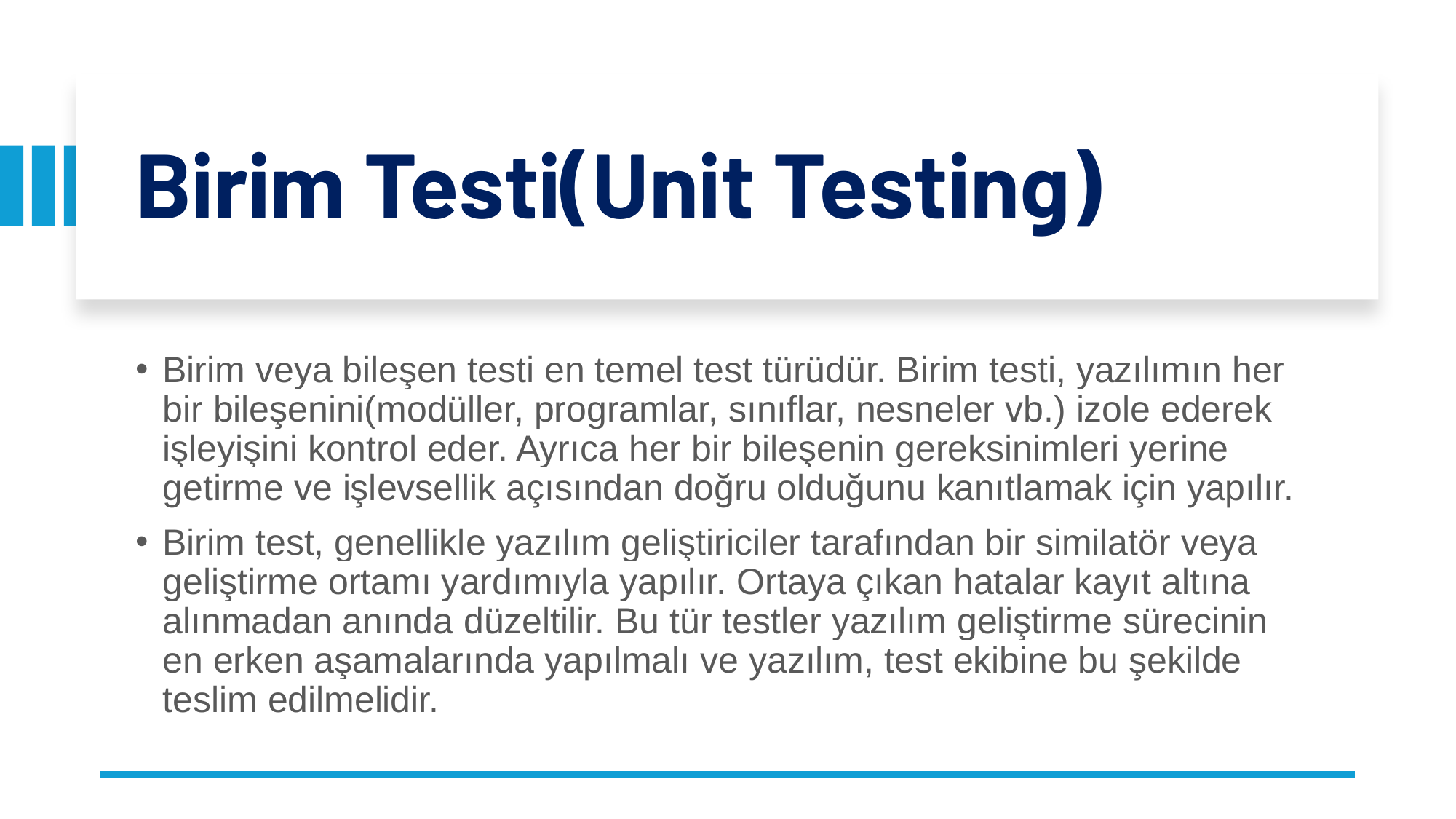

# Birim Testi(Unit Testing)

Birim veya bileşen testi en temel test türüdür. Birim testi, yazılımın her bir bileşenini(modüller, programlar, sınıflar, nesneler vb.) izole ederek işleyişini kontrol eder. Ayrıca her bir bileşenin gereksinimleri yerine getirme ve işlevsellik açısından doğru olduğunu kanıtlamak için yapılır.
Birim test, genellikle yazılım geliştiriciler tarafından bir similatör veya geliştirme ortamı yardımıyla yapılır. Ortaya çıkan hatalar kayıt altına alınmadan anında düzeltilir. Bu tür testler yazılım geliştirme sürecinin en erken aşamalarında yapılmalı ve yazılım, test ekibine bu şekilde teslim edilmelidir.